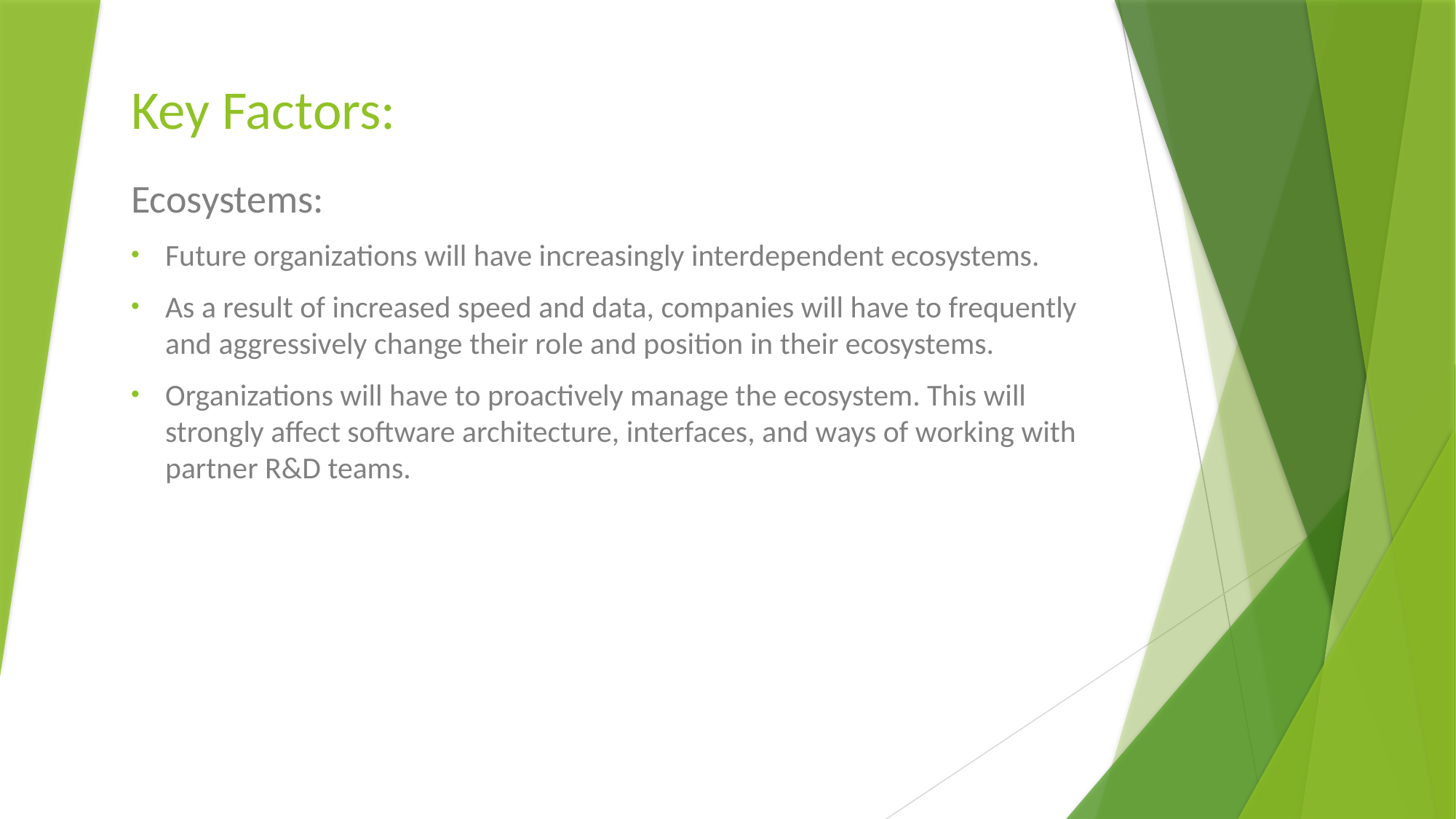

# Key Factors:
Ecosystems:
Future organizations will have increasingly interdependent ecosystems.
As a result of increased speed and data, companies will have to frequently and aggressively change their role and position in their ecosystems.
Organizations will have to proactively manage the ecosystem. This will strongly affect software architecture, interfaces, and ways of working with partner R&D teams.